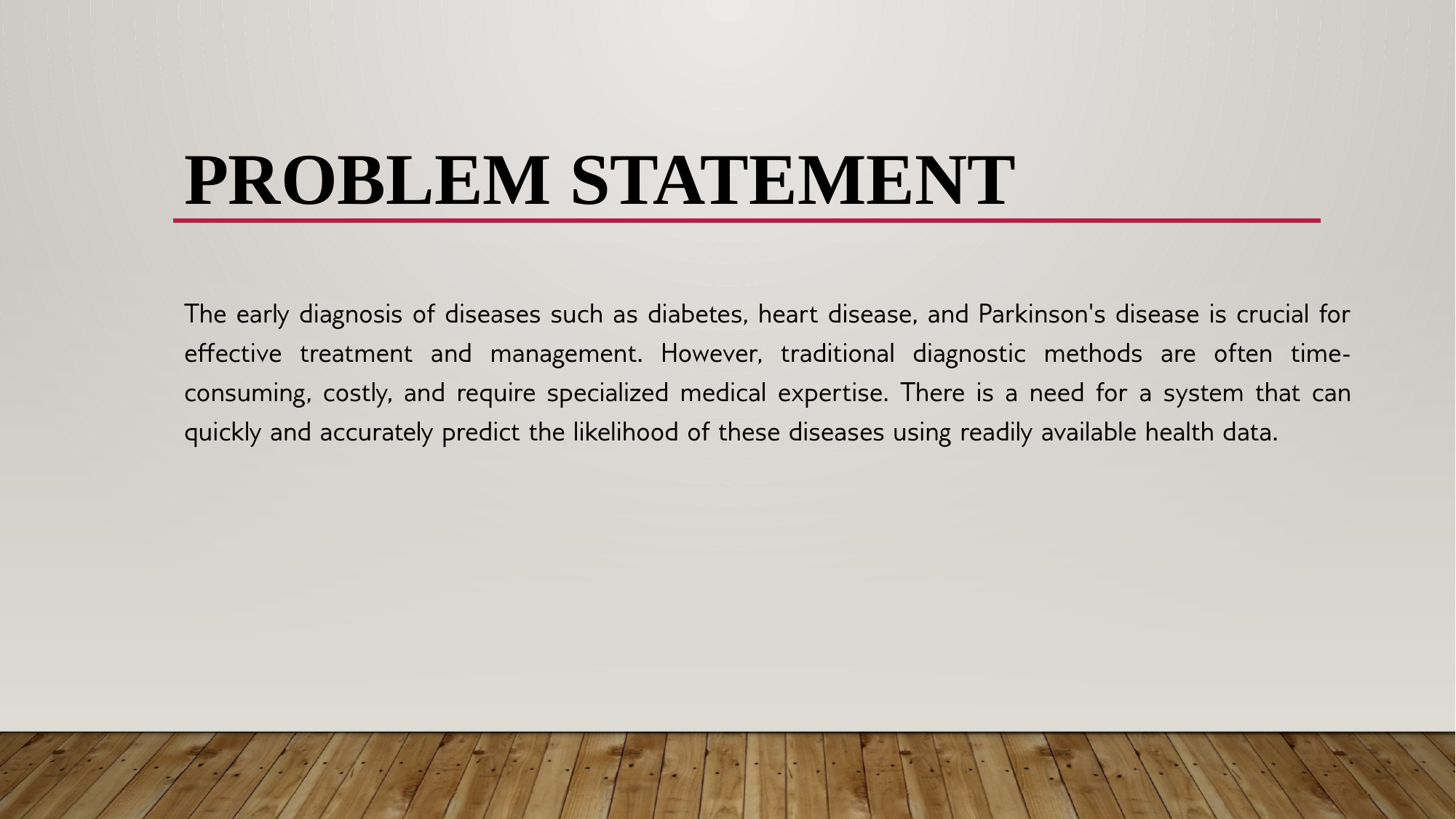

# PROBLEM STATEMENT
The early diagnosis of diseases such as diabetes, heart disease, and Parkinson's disease is crucial for effective treatment and management. However, traditional diagnostic methods are often time-consuming, costly, and require specialized medical expertise. There is a need for a system that can quickly and accurately predict the likelihood of these diseases using readily available health data.